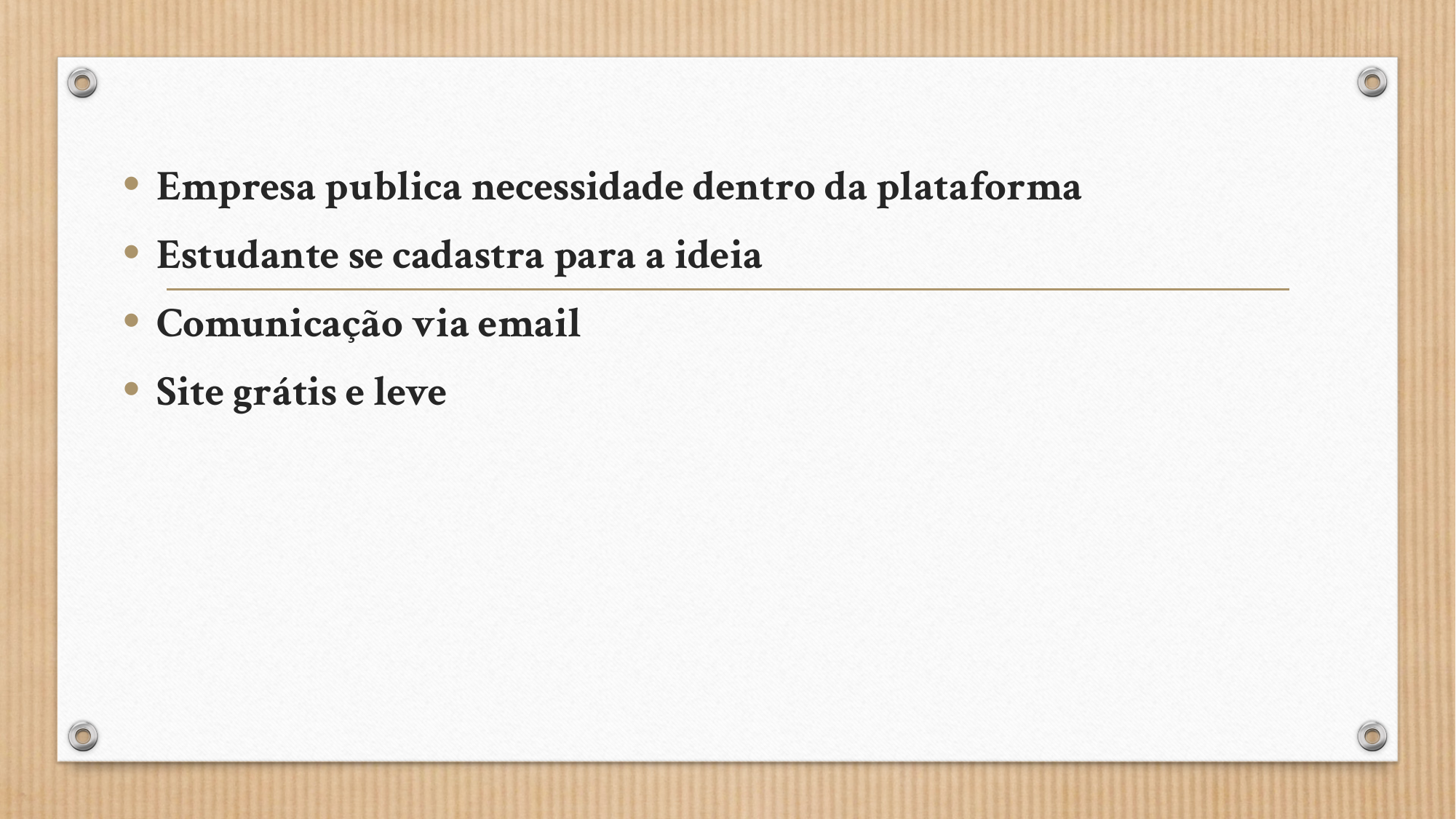

Empresa publica necessidade dentro da plataforma
Estudante se cadastra para a ideia
Comunicação via email
Site grátis e leve